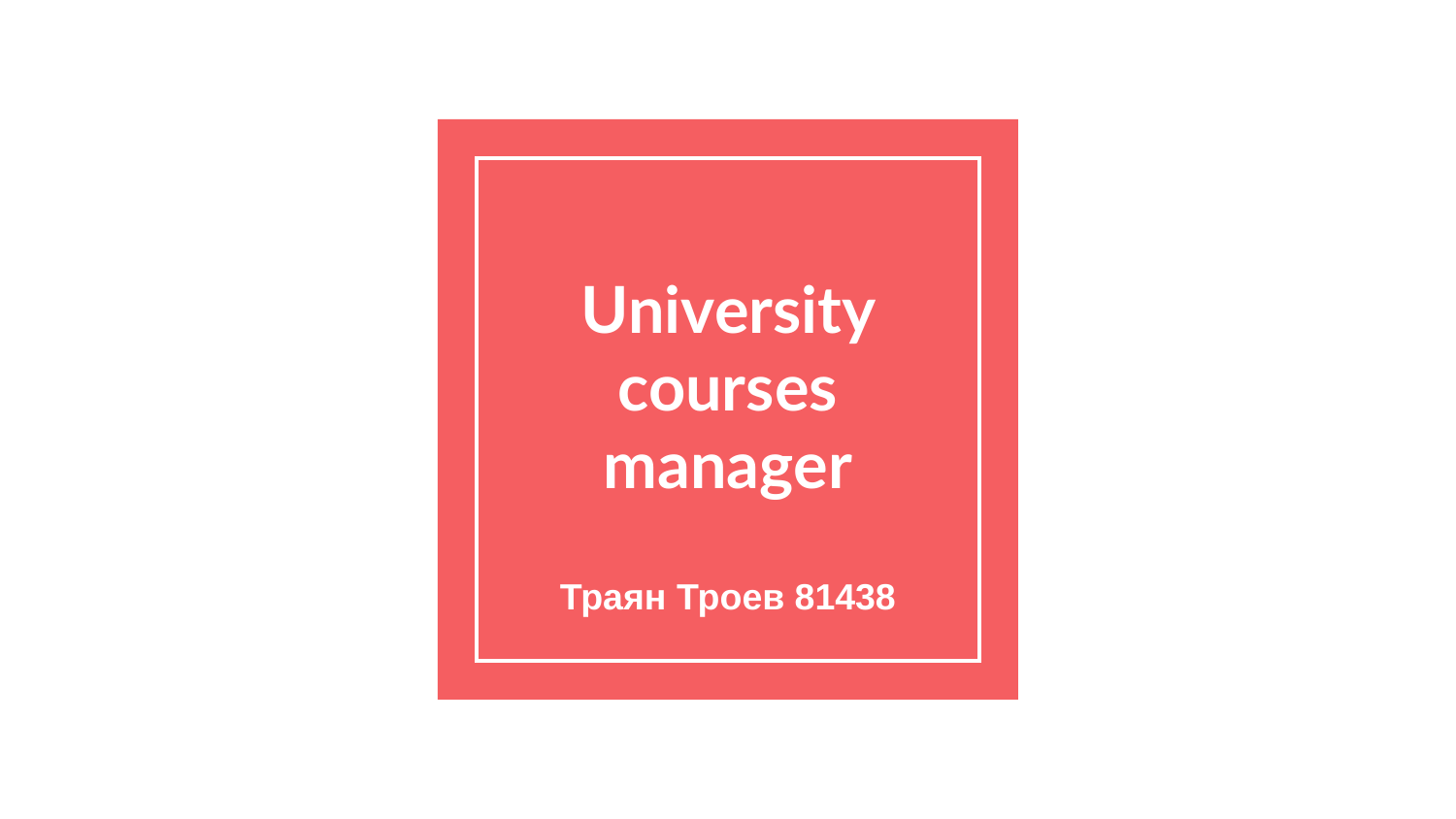

# University courses manager
Траян Троев 81438